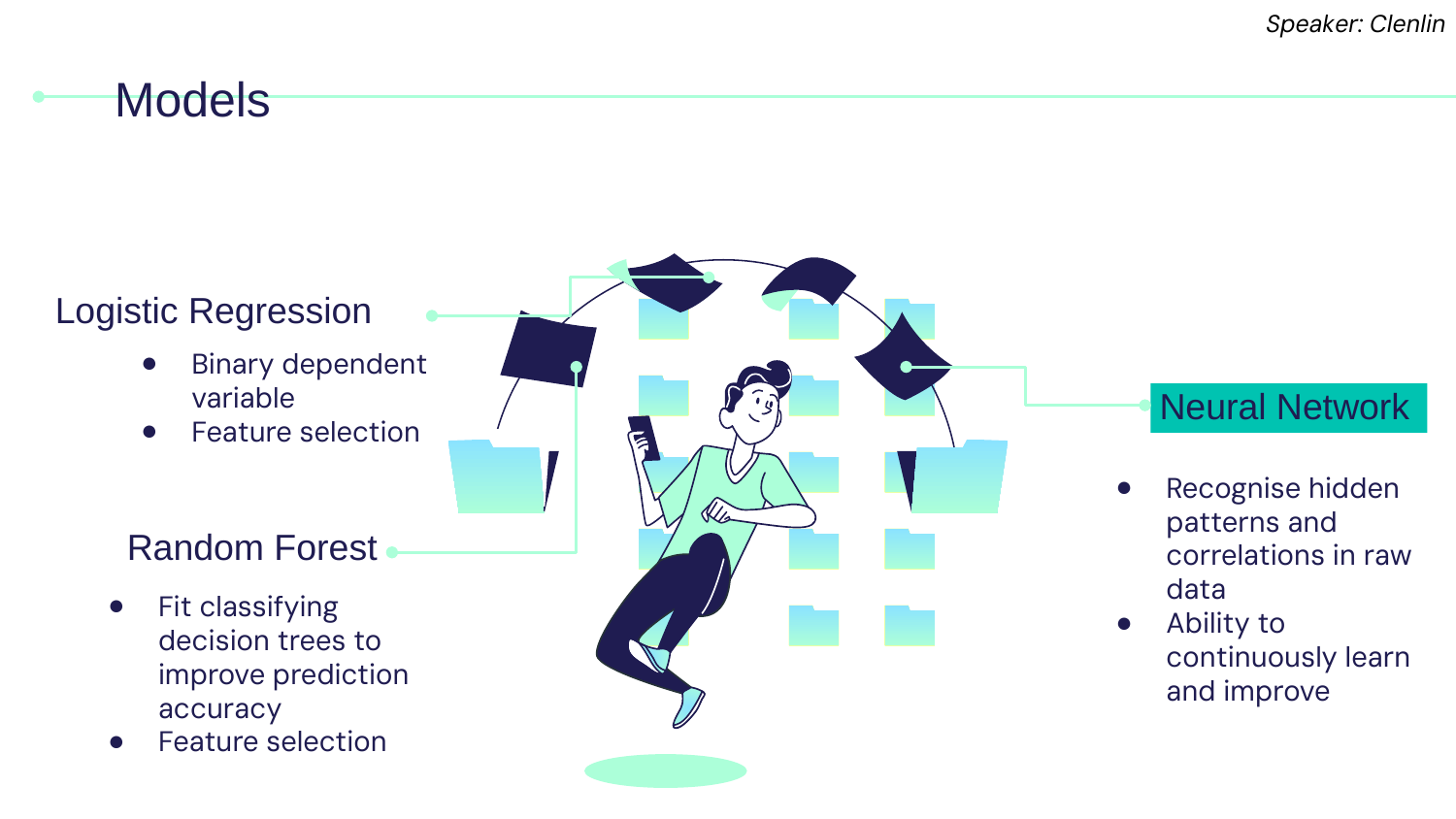

Speaker: Clenlin
# Models

Logistic Regression
Binary dependent variable
Feature selection
Neural Network

Recognise hidden patterns and correlations in raw data
Ability to continuously learn and improve
Random Forest
Fit classifying decision trees to improve prediction accuracy
Feature selection